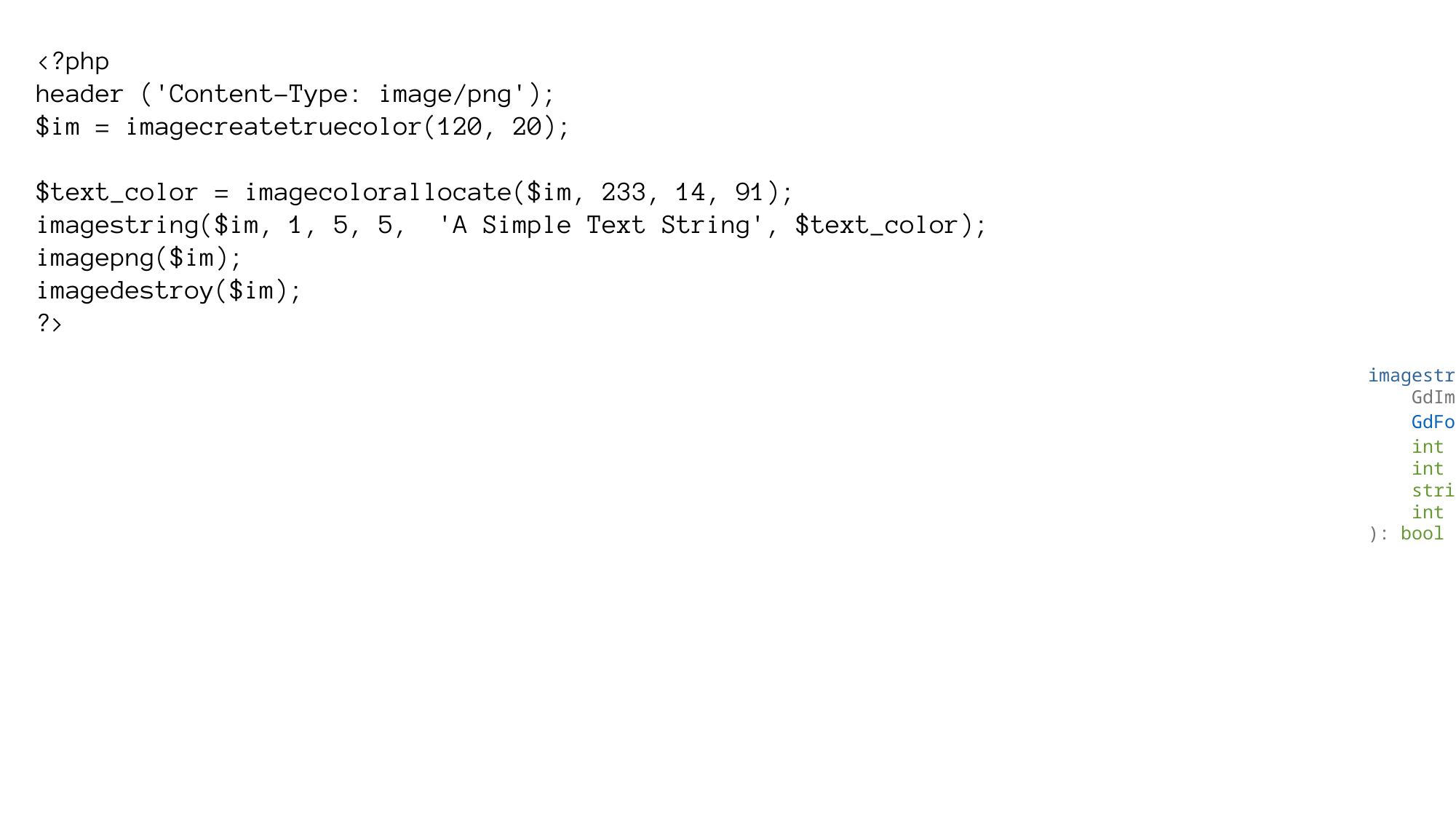

<?php
header ('Content-Type: image/png');
$im = imagecreatetruecolor(120, 20);

$text_color = imagecolorallocate($im, 233, 14, 91);
imagestring($im, 1, 5, 5,  'A Simple Text String', $text_color);
imagepng($im);
imagedestroy($im);
?>
imagestring(
    GdImage $image,
    GdFont|int $font,
    int $x,
    int $y,
    string $string,
    int $color
): bool